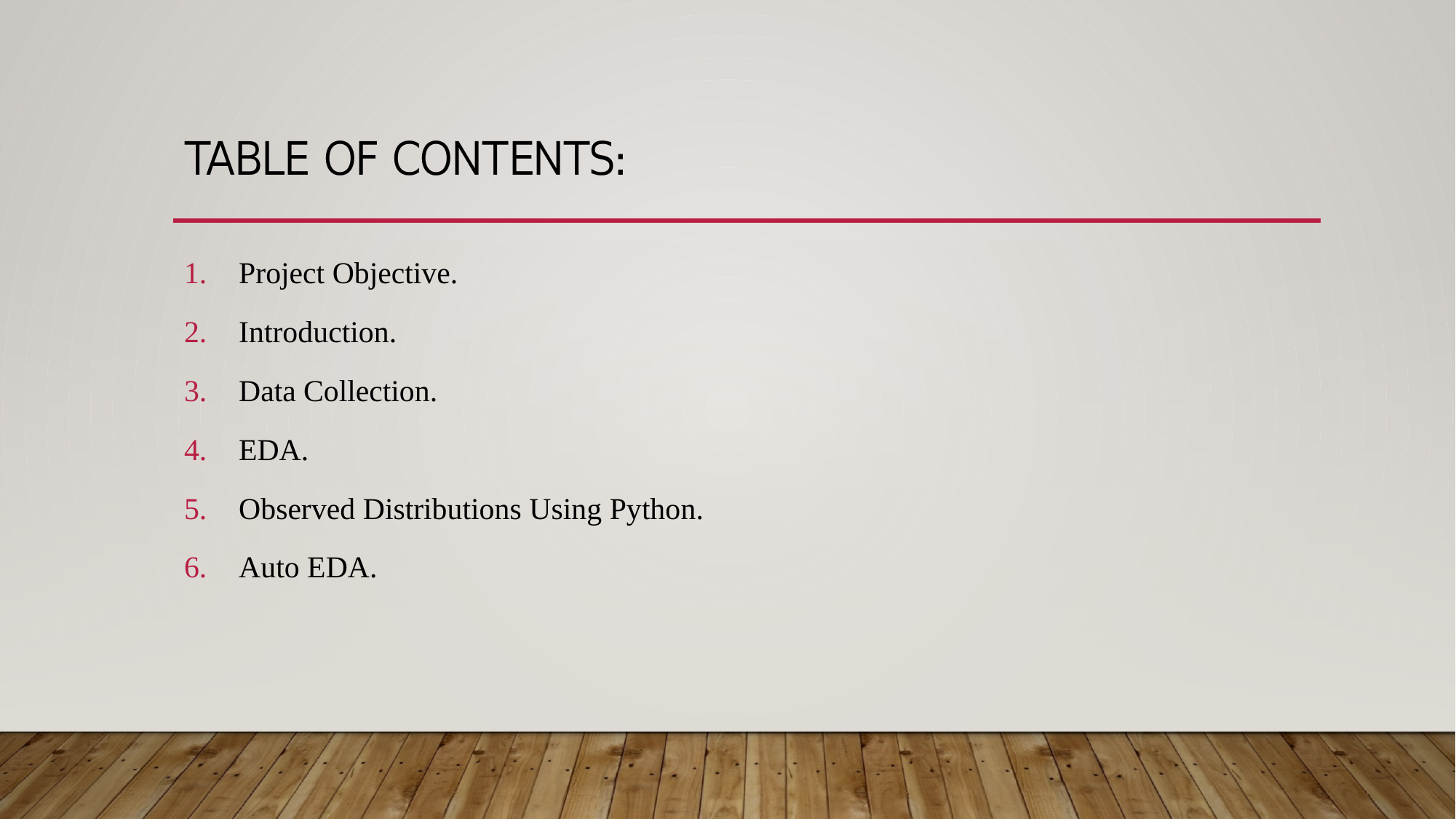

# Table of contents:
Project Objective.
Introduction.
Data Collection.
EDA.
Observed Distributions Using Python.
Auto EDA.